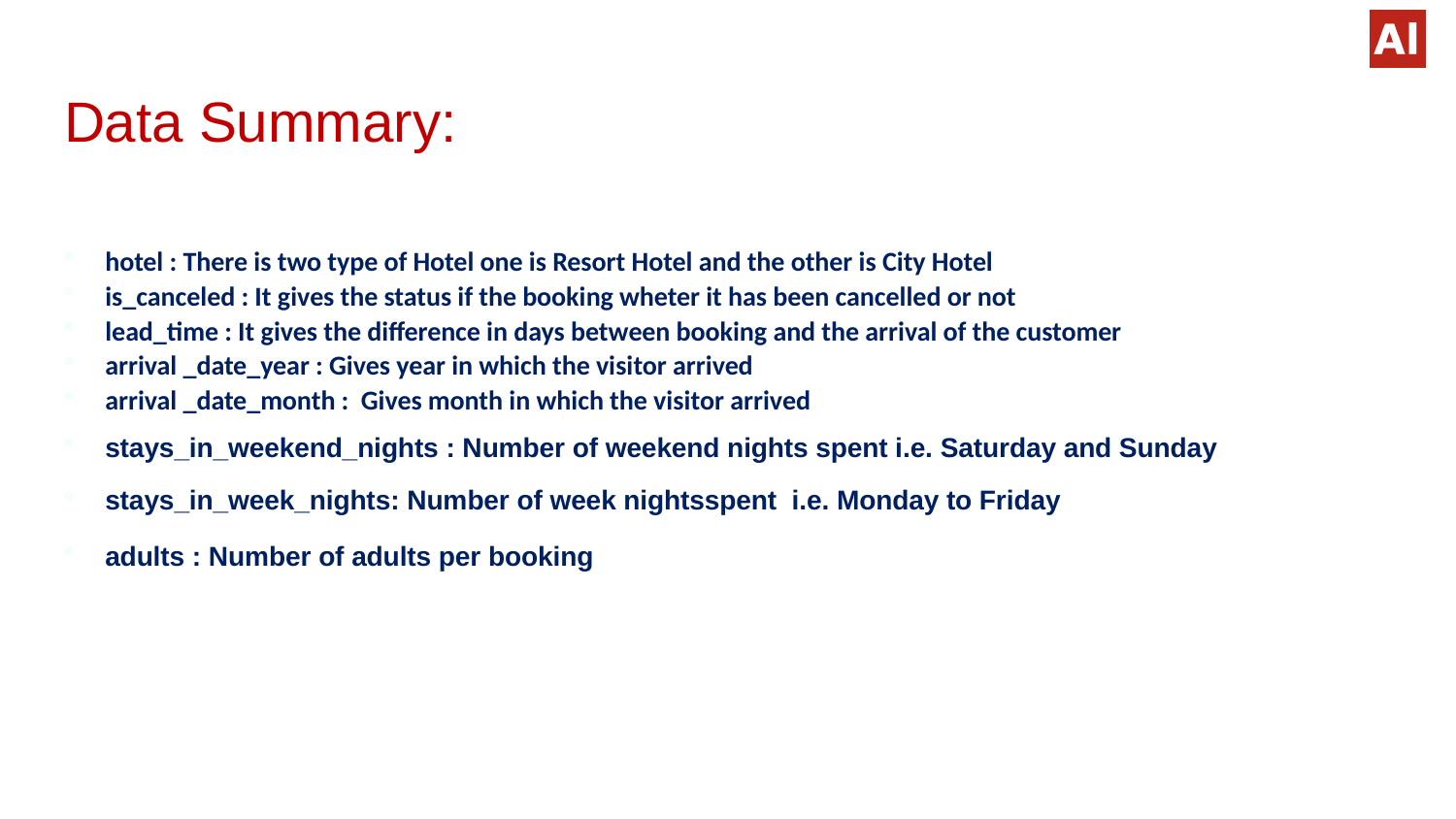

# Data Summary:

hotel : There is two type of Hotel one is Resort Hotel and the other is City Hotel
is_canceled : It gives the status if the booking wheter it has been cancelled or not
lead_time : It gives the difference in days between booking and the arrival of the customer
arrival _date_year : Gives year in which the visitor arrived
arrival _date_month :  Gives month in which the visitor arrived
stays_in_weekend_nights : Number of weekend nights spent i.e. Saturday and Sunday
stays_in_week_nights: Number of week nightsspent  i.e. Monday to Friday
adults : Number of adults per booking